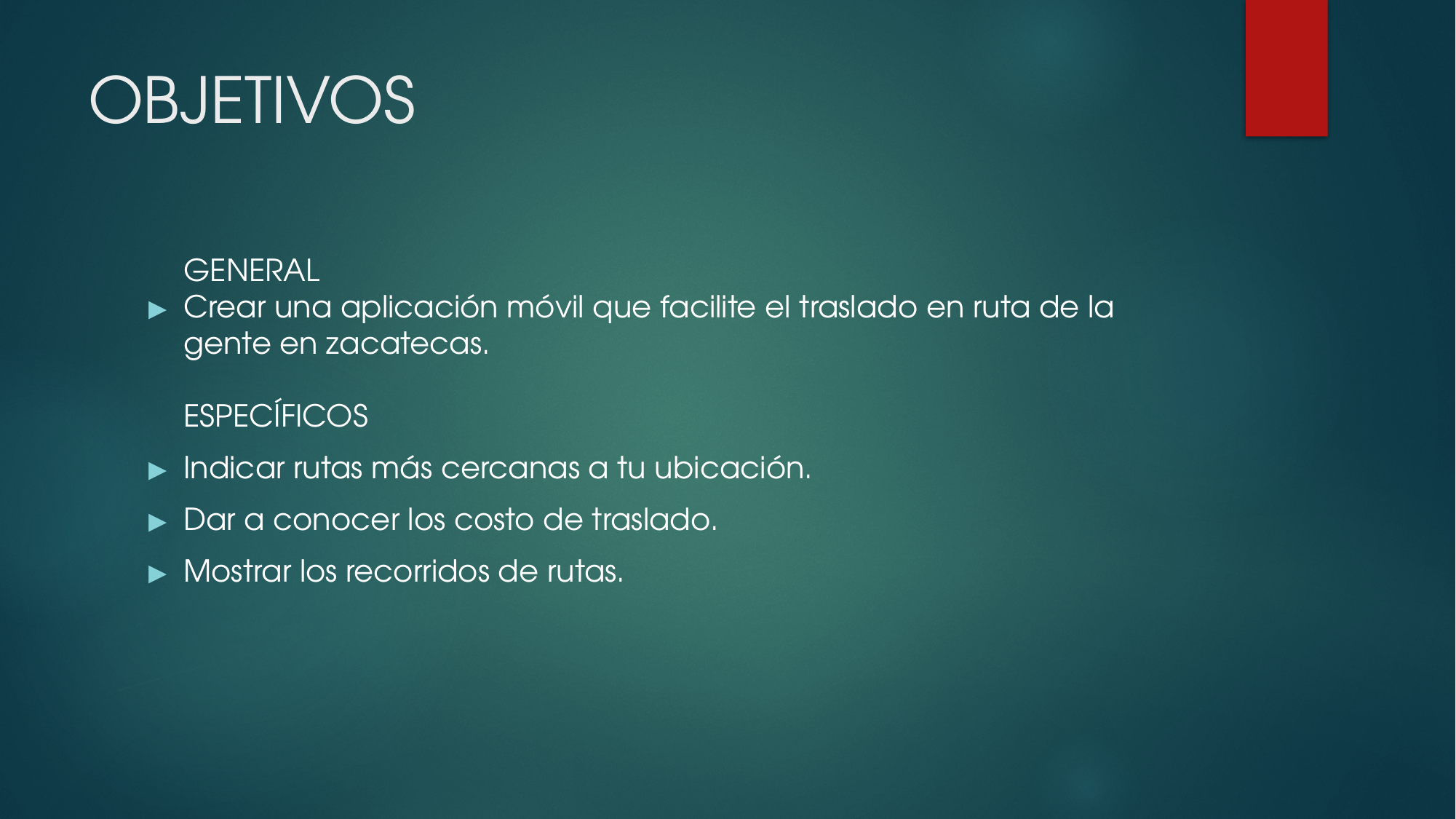

# OBJETIVOS
GENERAL
Crear una aplicación móvil que facilite el traslado en ruta de la gente en zacatecas.

ESPECÍFICOS
Indicar rutas más cercanas a tu ubicación.
Dar a conocer los costo de traslado.
Mostrar los recorridos de rutas.